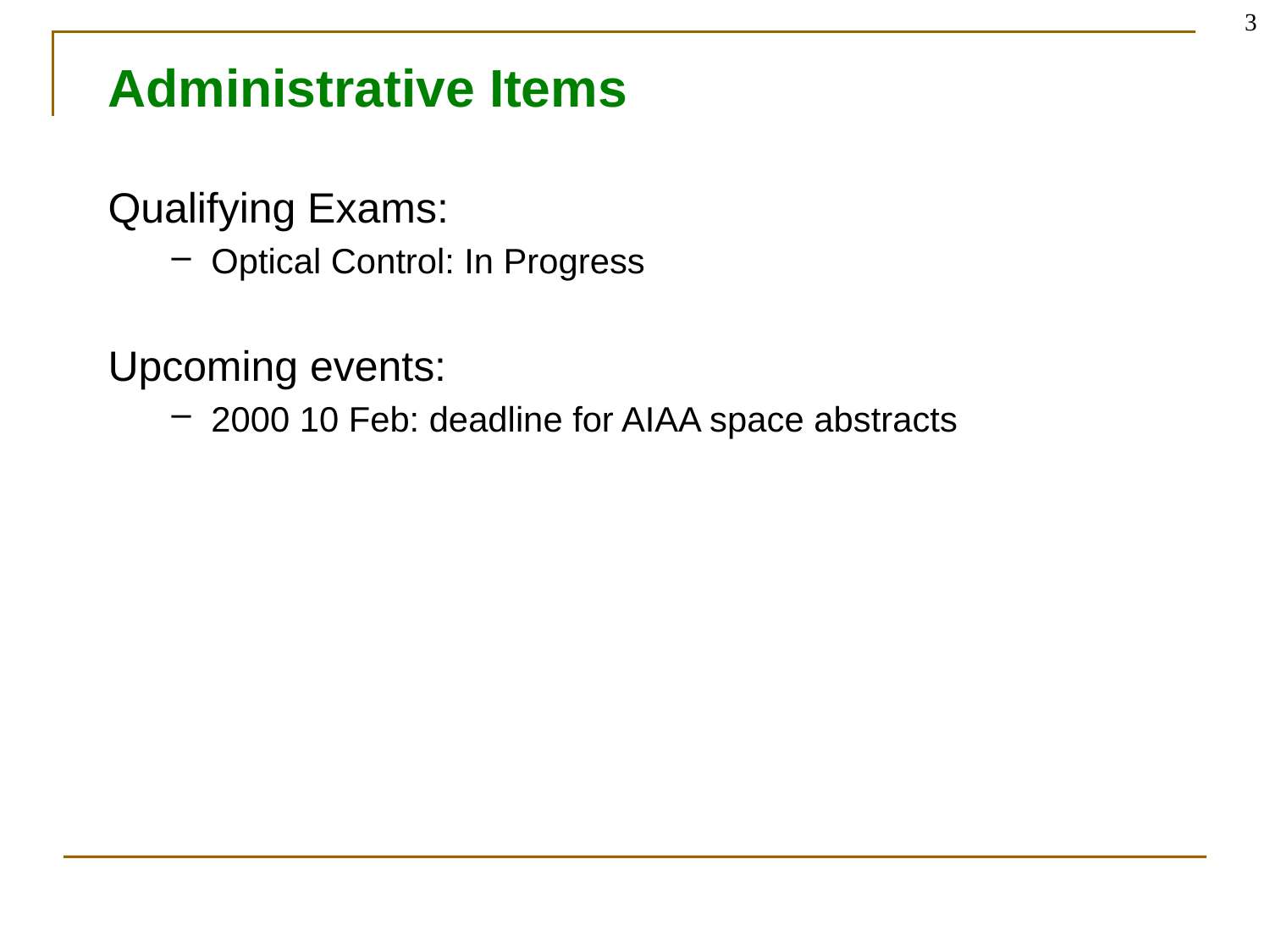

3
# Administrative Items
Qualifying Exams:
Optical Control: In Progress

Upcoming events:
2000 10 Feb: deadline for AIAA space abstracts